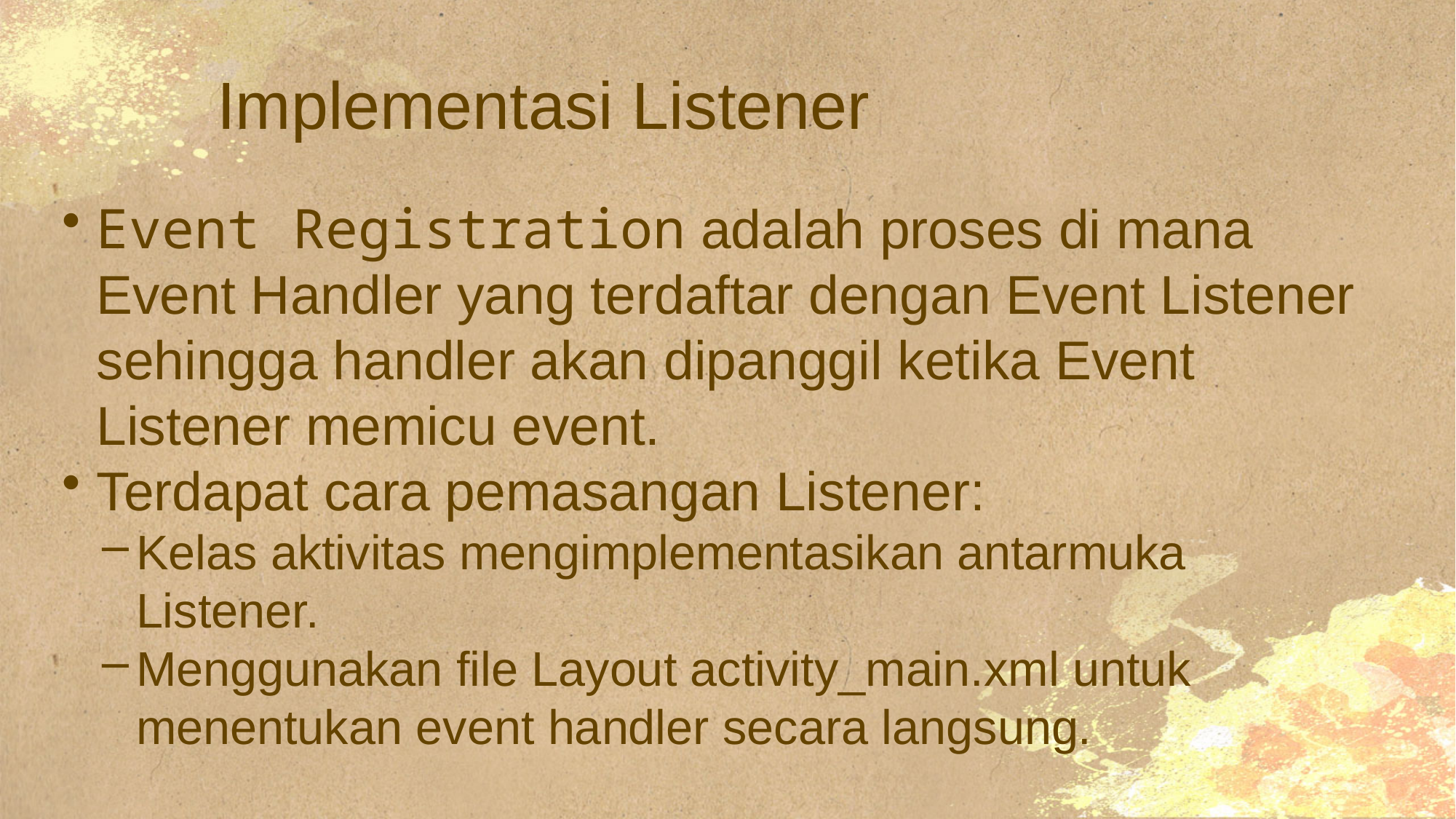

# Implementasi Listener
Event Registration adalah proses di mana Event Handler yang terdaftar dengan Event Listener sehingga handler akan dipanggil ketika Event Listener memicu event.
Terdapat cara pemasangan Listener:
Kelas aktivitas mengimplementasikan antarmuka Listener.
Menggunakan file Layout activity_main.xml untuk menentukan event handler secara langsung.